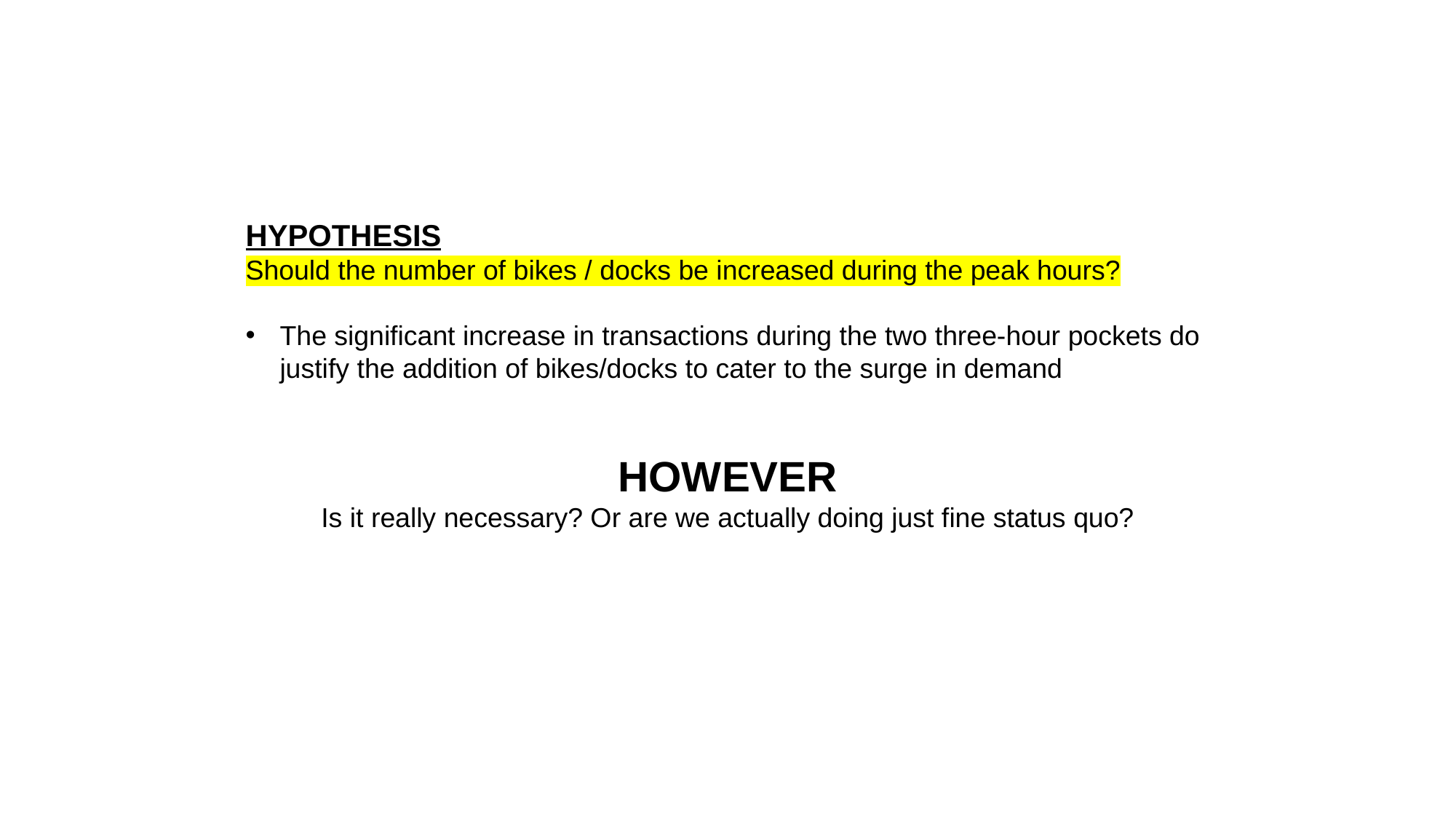

HYPOTHESIS
Should the number of bikes / docks be increased during the peak hours?

The significant increase in transactions during the two three-hour pockets do justify the addition of bikes/docks to cater to the surge in demand

HOWEVER
Is it really necessary? Or are we actually doing just fine status quo?